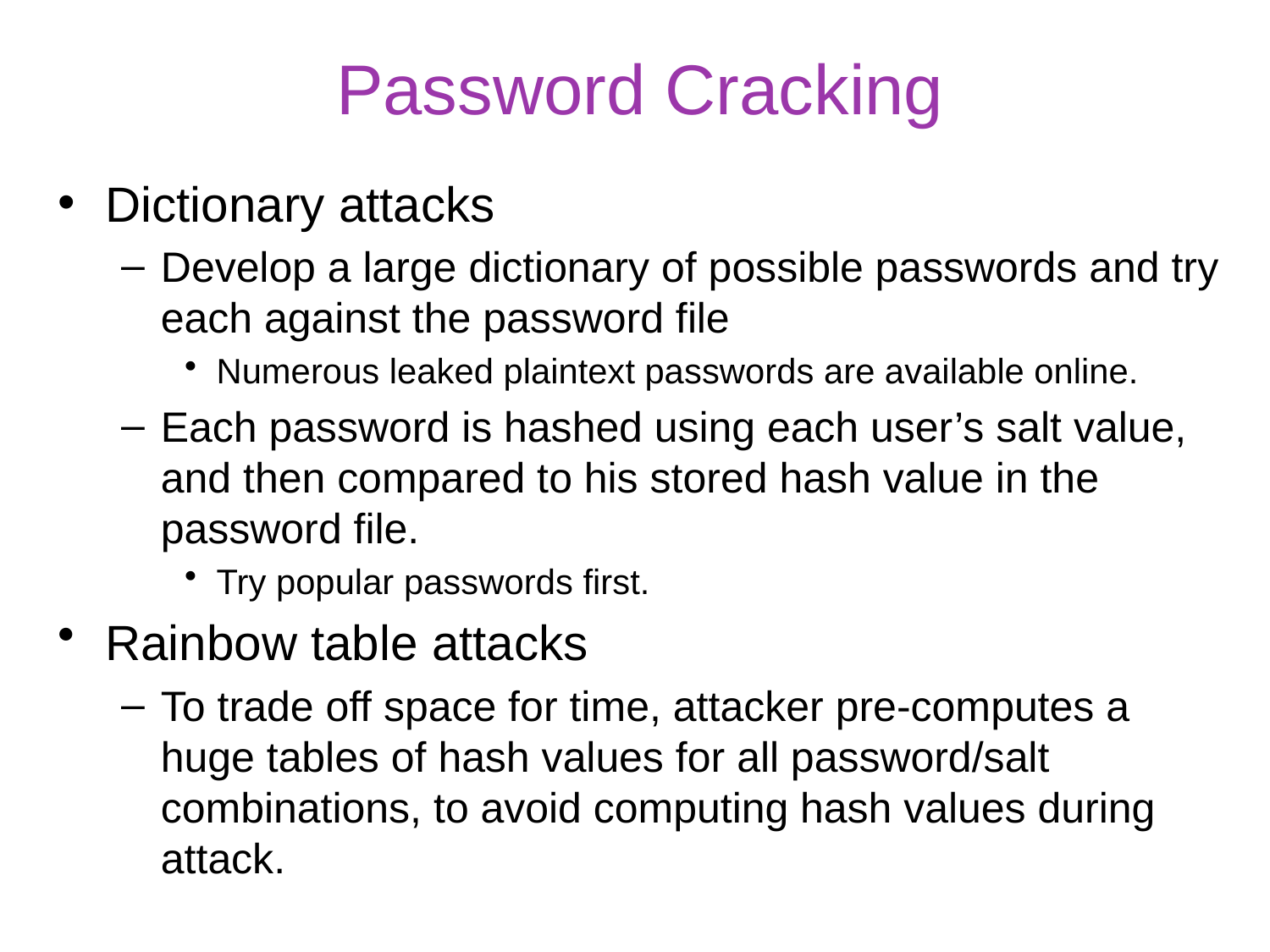

# Password Cracking
Dictionary attacks
Develop a large dictionary of possible passwords and try each against the password file
Numerous leaked plaintext passwords are available online.
Each password is hashed using each user’s salt value, and then compared to his stored hash value in the password file.
Try popular passwords first.
Rainbow table attacks
To trade off space for time, attacker pre-computes a huge tables of hash values for all password/salt combinations, to avoid computing hash values during attack.

10